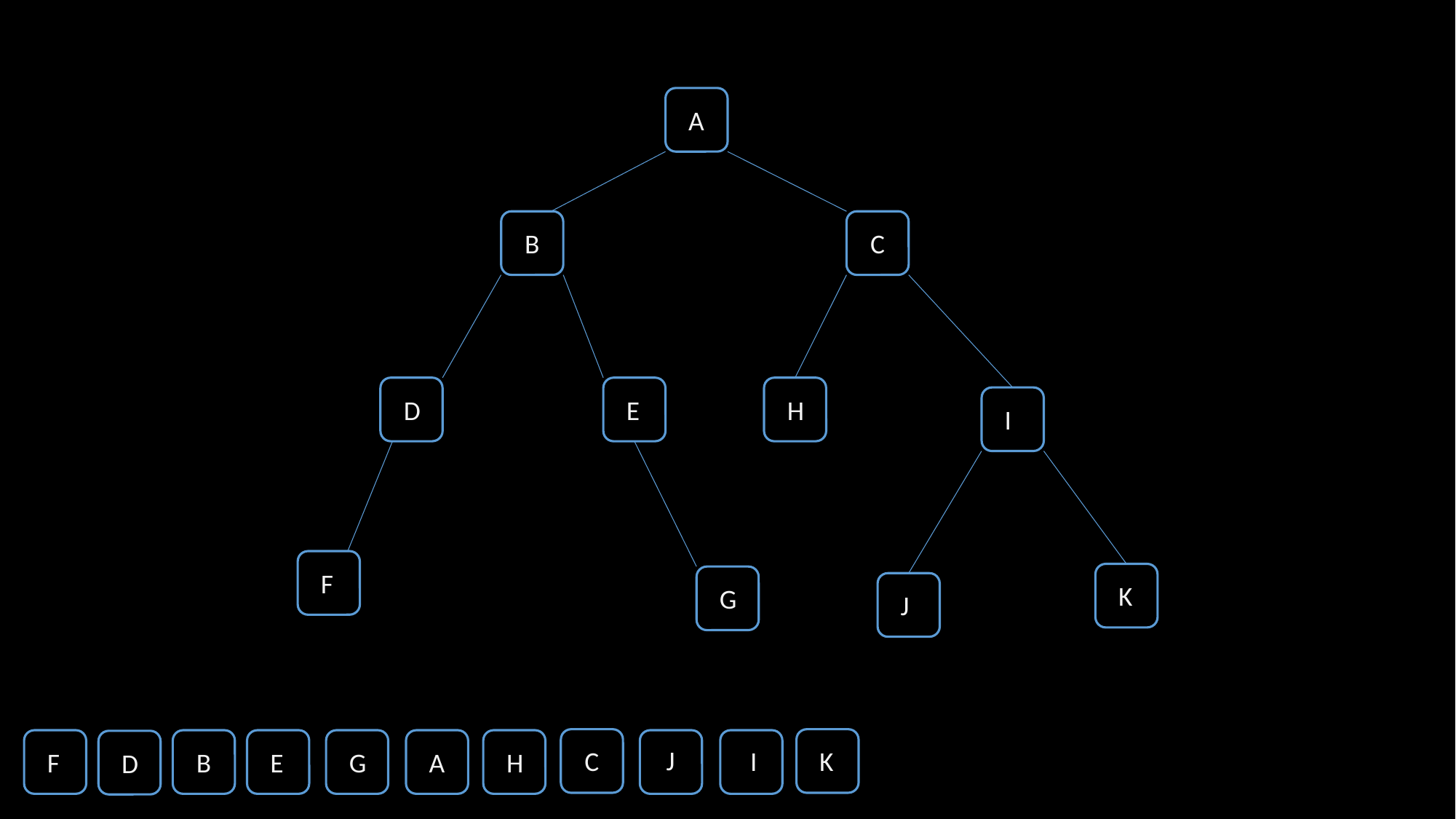

A

B

C
A

H

D

E

I

F

K

G

J

C

K

I

J

H

E

G

A

B

F

D